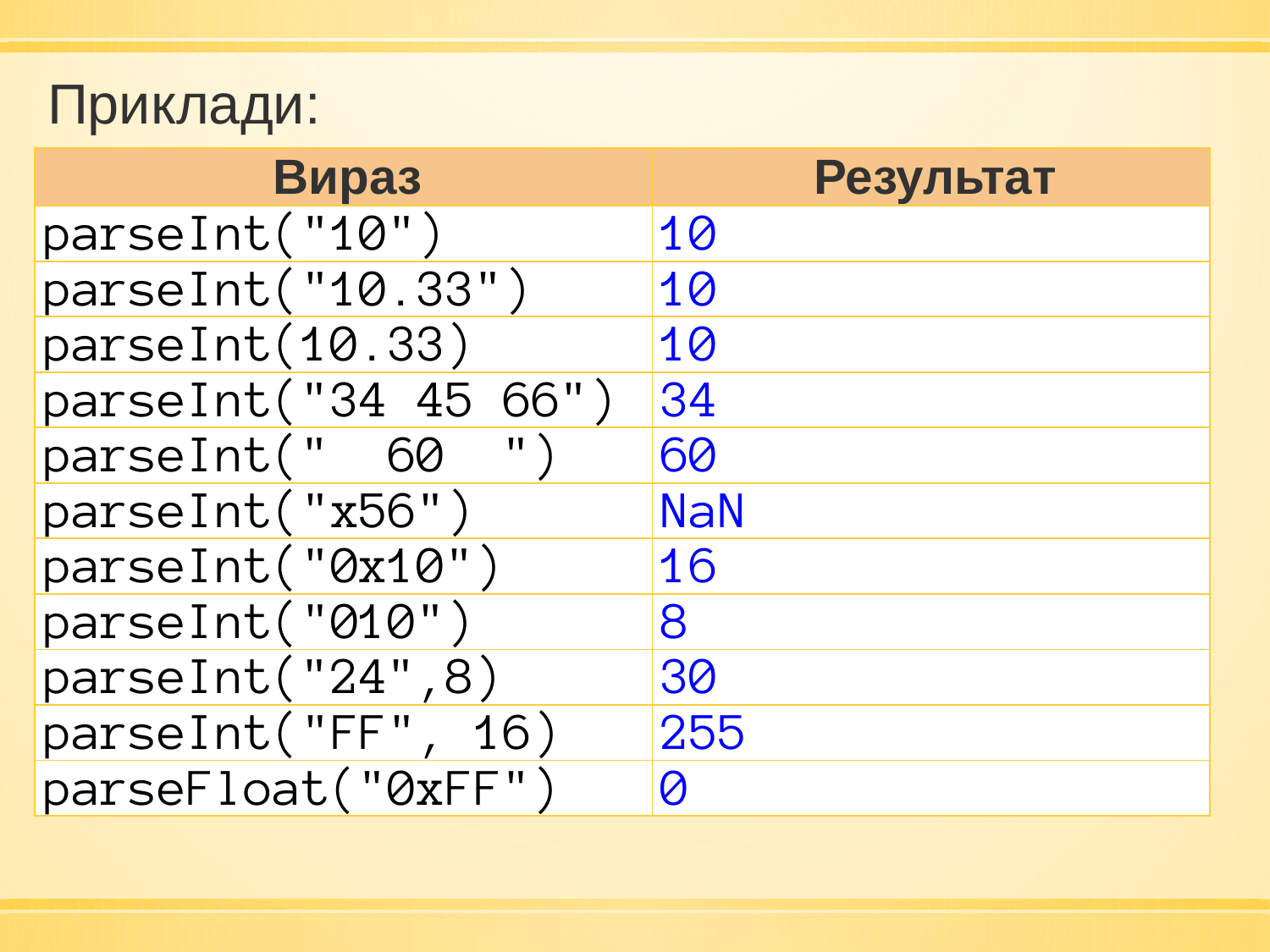

Приклади:
| Вираз | Результат |
| --- | --- |
| parseInt("10") | 10 |
| parseInt("10.33") | 10 |
| parseInt(10.33) | 10 |
| parseInt("34 45 66") | 34 |
| parseInt("  60  ") | 60 |
| parseInt("x56") | NaN |
| parseInt("0x10") | 16 |
| parseInt("010") | 8 |
| parseInt("24",8) | 30 |
| parseInt("FF", 16) | 255 |
| parseFloat("0xFF") | 0 |